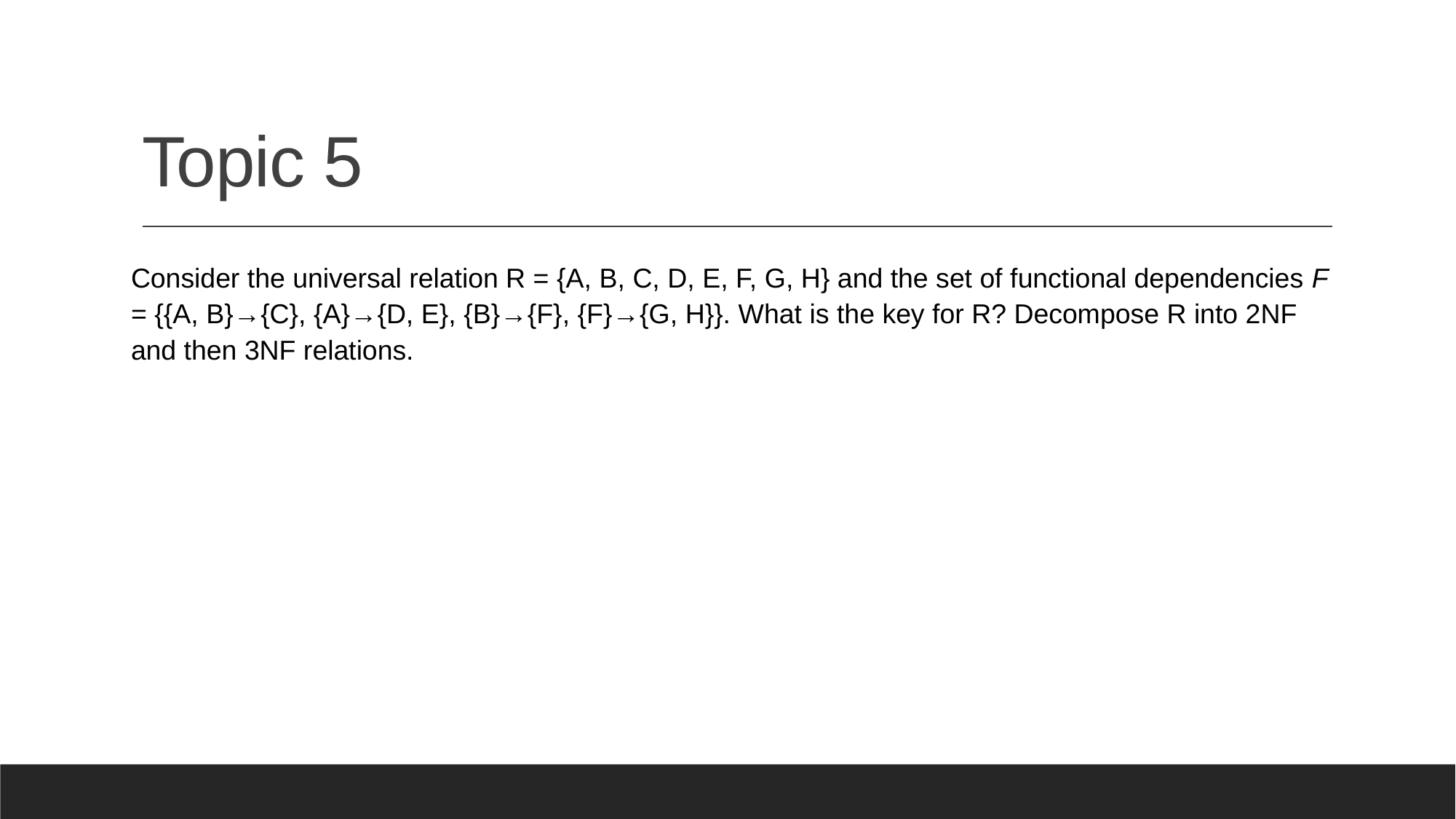

# Topic 5
Consider the universal relation R = {A, B, C, D, E, F, G, H} and the set of functional dependencies F = {{A, B}→{C}, {A}→{D, E}, {B}→{F}, {F}→{G, H}}. What is the key for R? Decompose R into 2NF and then 3NF relations.